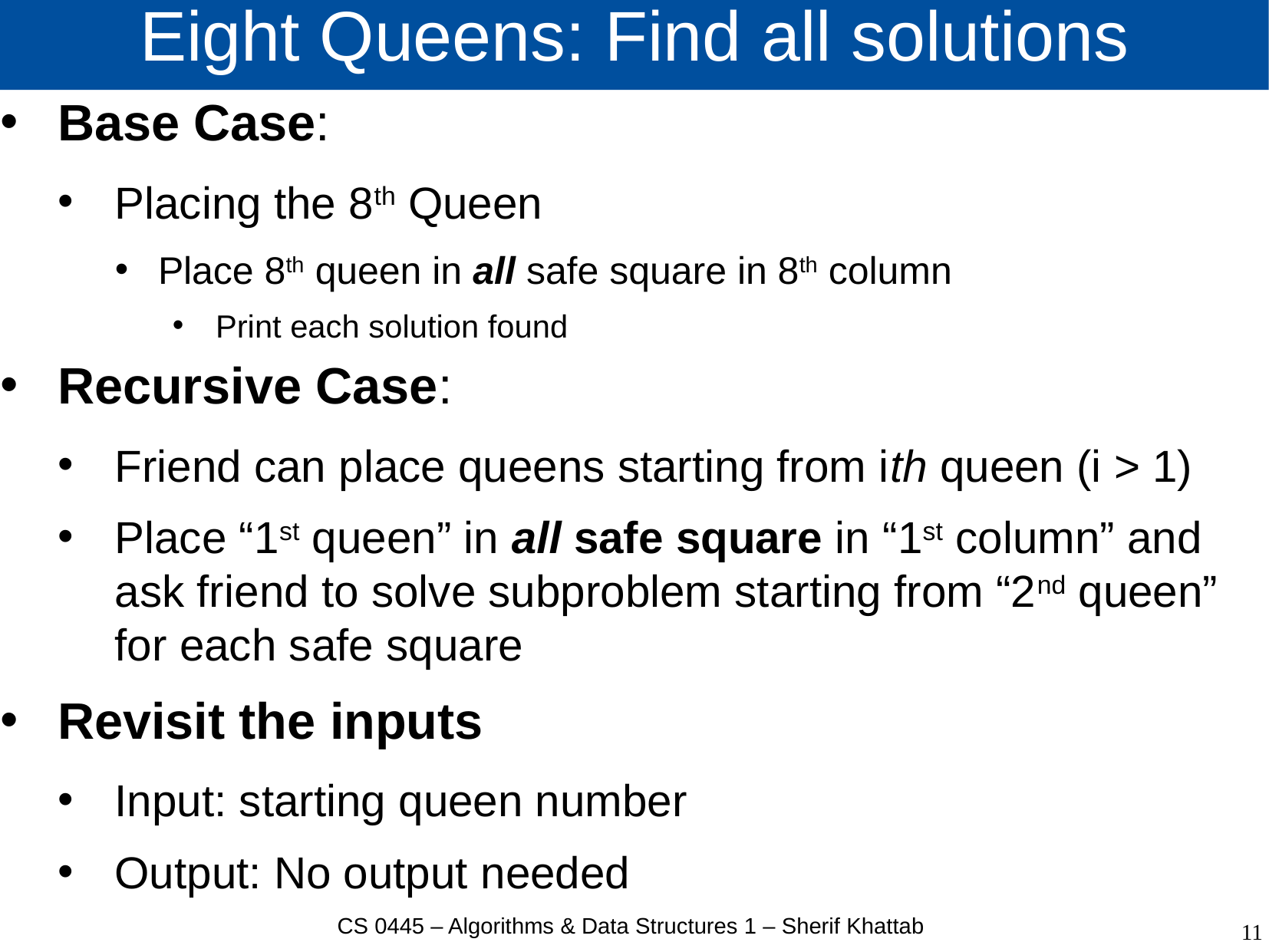

# Eight Queens: Find all solutions
Base Case:
Placing the 8th Queen
Place 8th queen in all safe square in 8th column
Print each solution found
Recursive Case:
Friend can place queens starting from ith queen (i > 1)
Place “1st queen” in all safe square in “1st column” and ask friend to solve subproblem starting from “2nd queen” for each safe square
Revisit the inputs
Input: starting queen number
Output: No output needed
CS 0445 – Algorithms & Data Structures 1 – Sherif Khattab
11